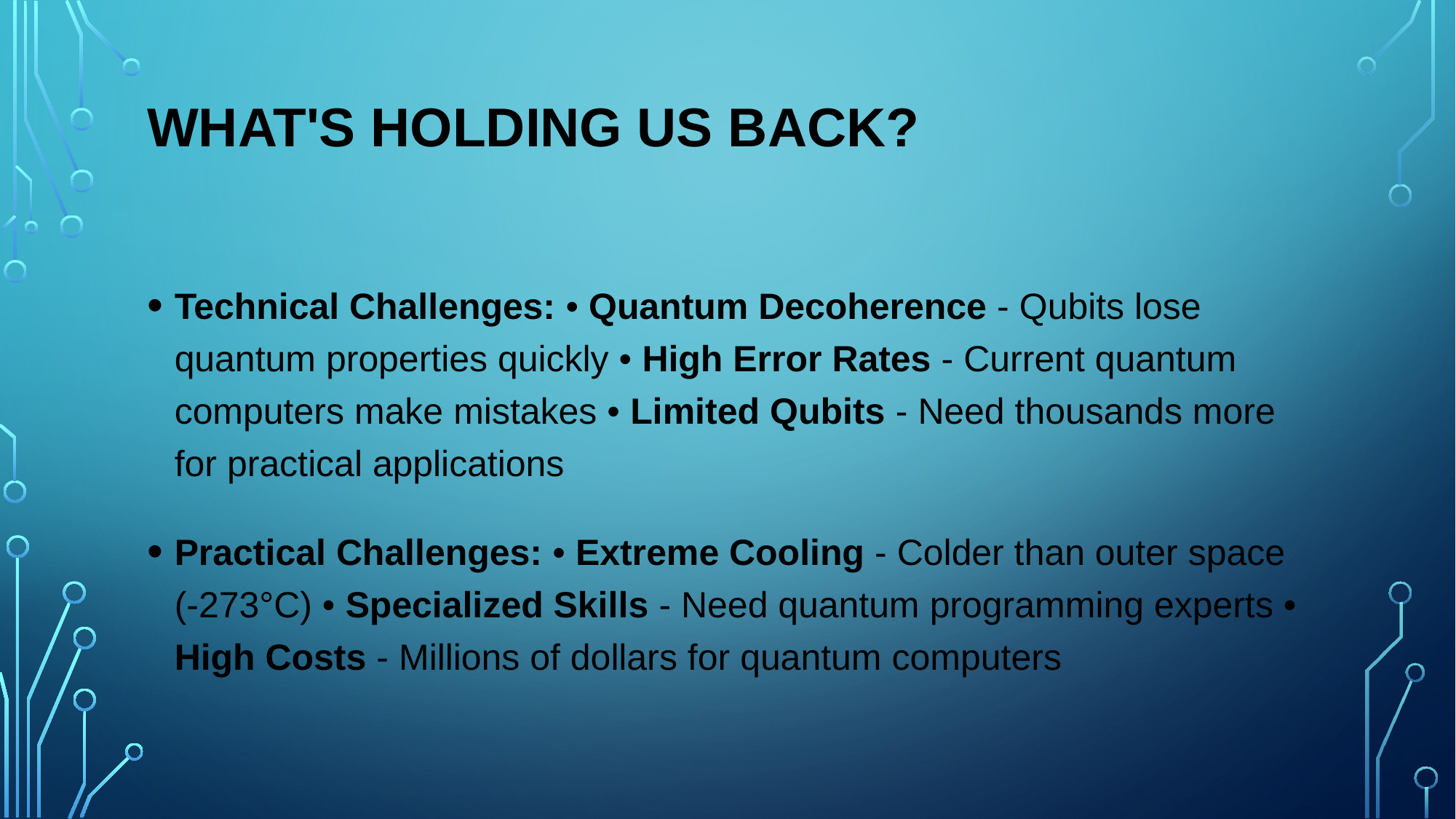

# What's Holding Us Back?
Technical Challenges: • Quantum Decoherence - Qubits lose quantum properties quickly • High Error Rates - Current quantum computers make mistakes • Limited Qubits - Need thousands more for practical applications
Practical Challenges: • Extreme Cooling - Colder than outer space (-273°C) • Specialized Skills - Need quantum programming experts • High Costs - Millions of dollars for quantum computers